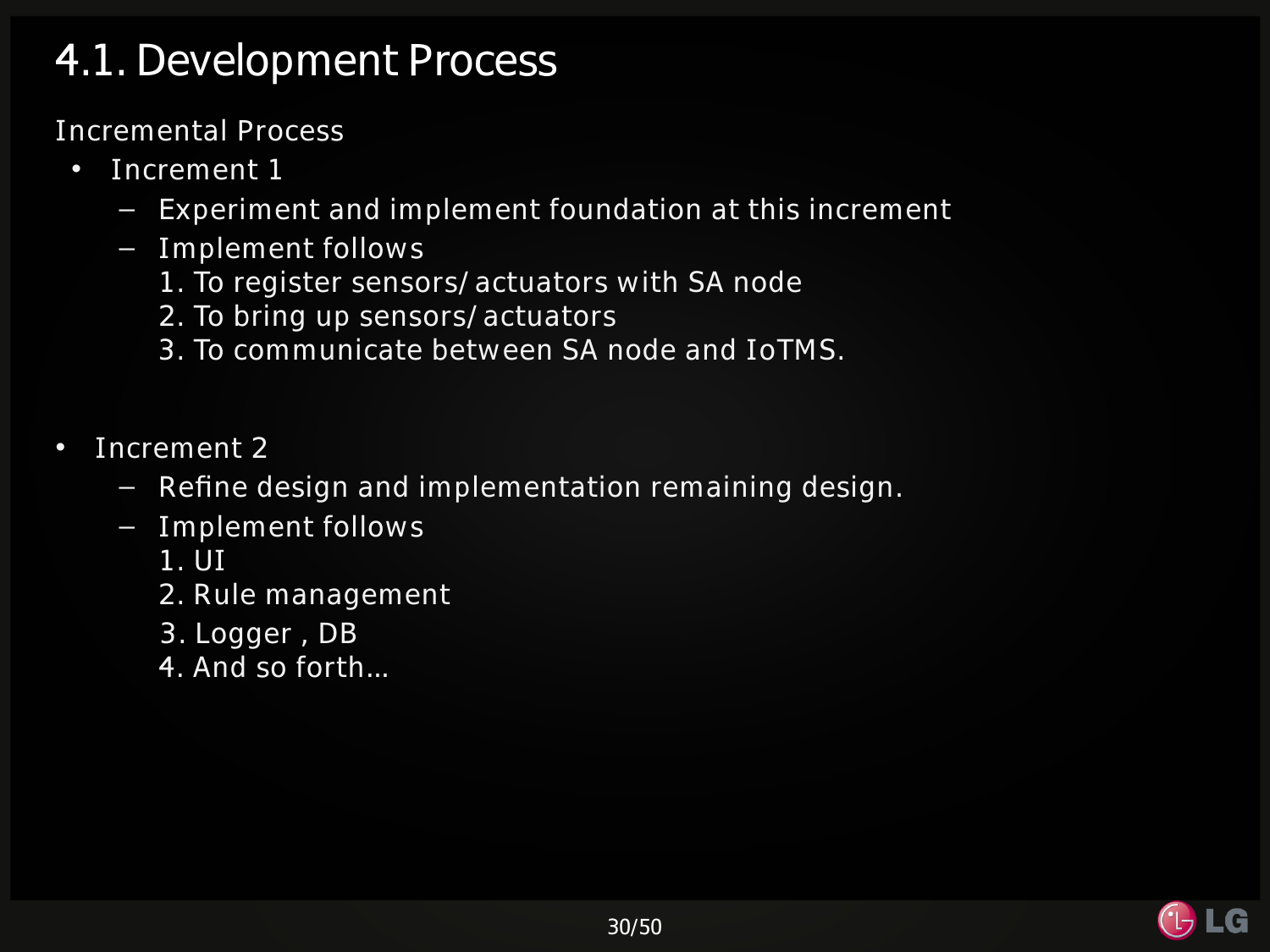

# 4.1. Development Process
Incremental Process
Increment 1
Experiment and implement foundation at this increment
Implement follows
1. To register sensors/actuators with SA node
2. To bring up sensors/actuators
3. To communicate between SA node and IoTMS.

Increment 2
Refine design and implementation remaining design.
Implement follows
1. UI
2. Rule management
     3. Logger , DB
4. And so forth…
30/50